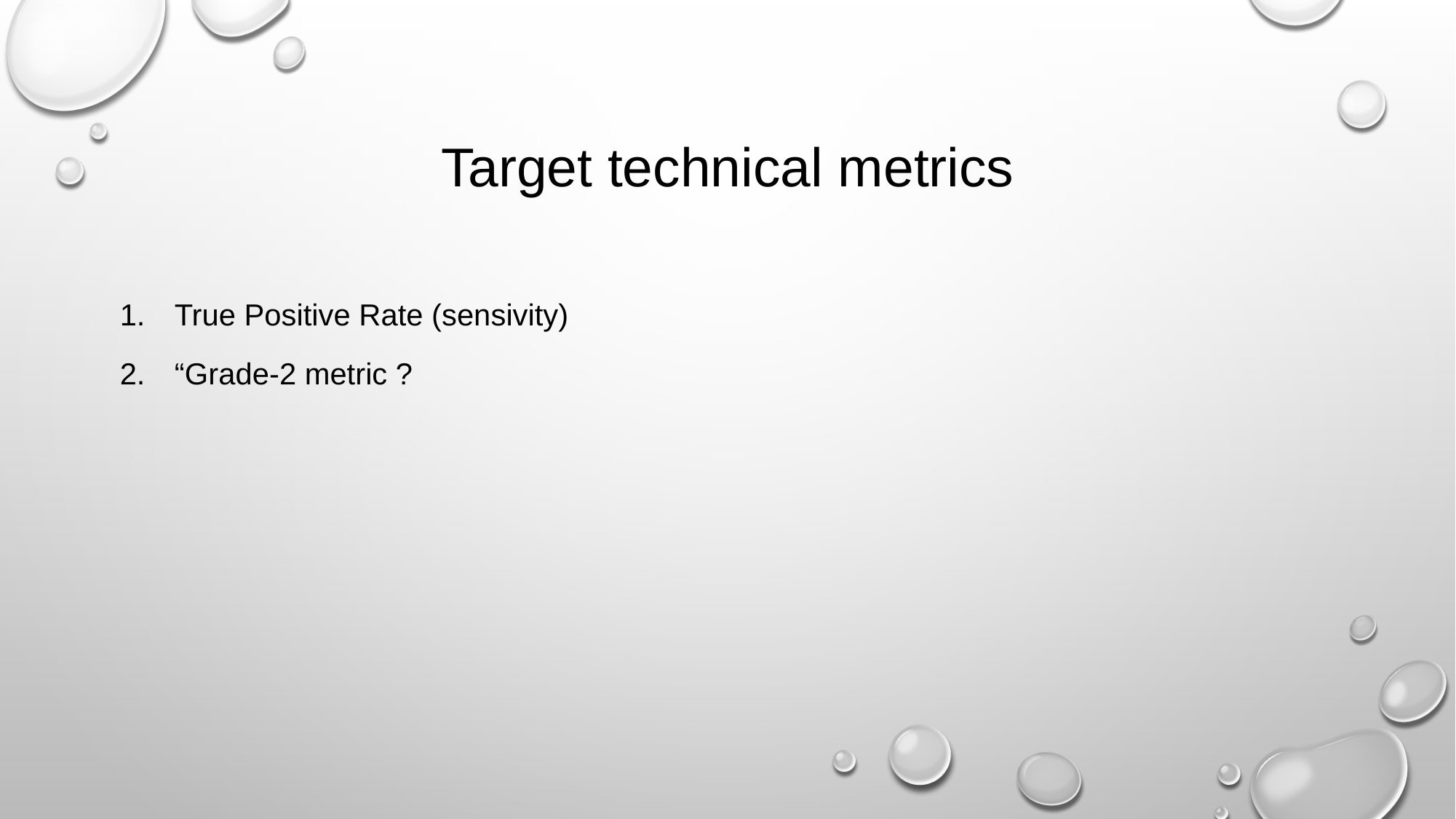

# Target technical metrics
True Positive Rate (sensivity)
“Grade-2 metric ?